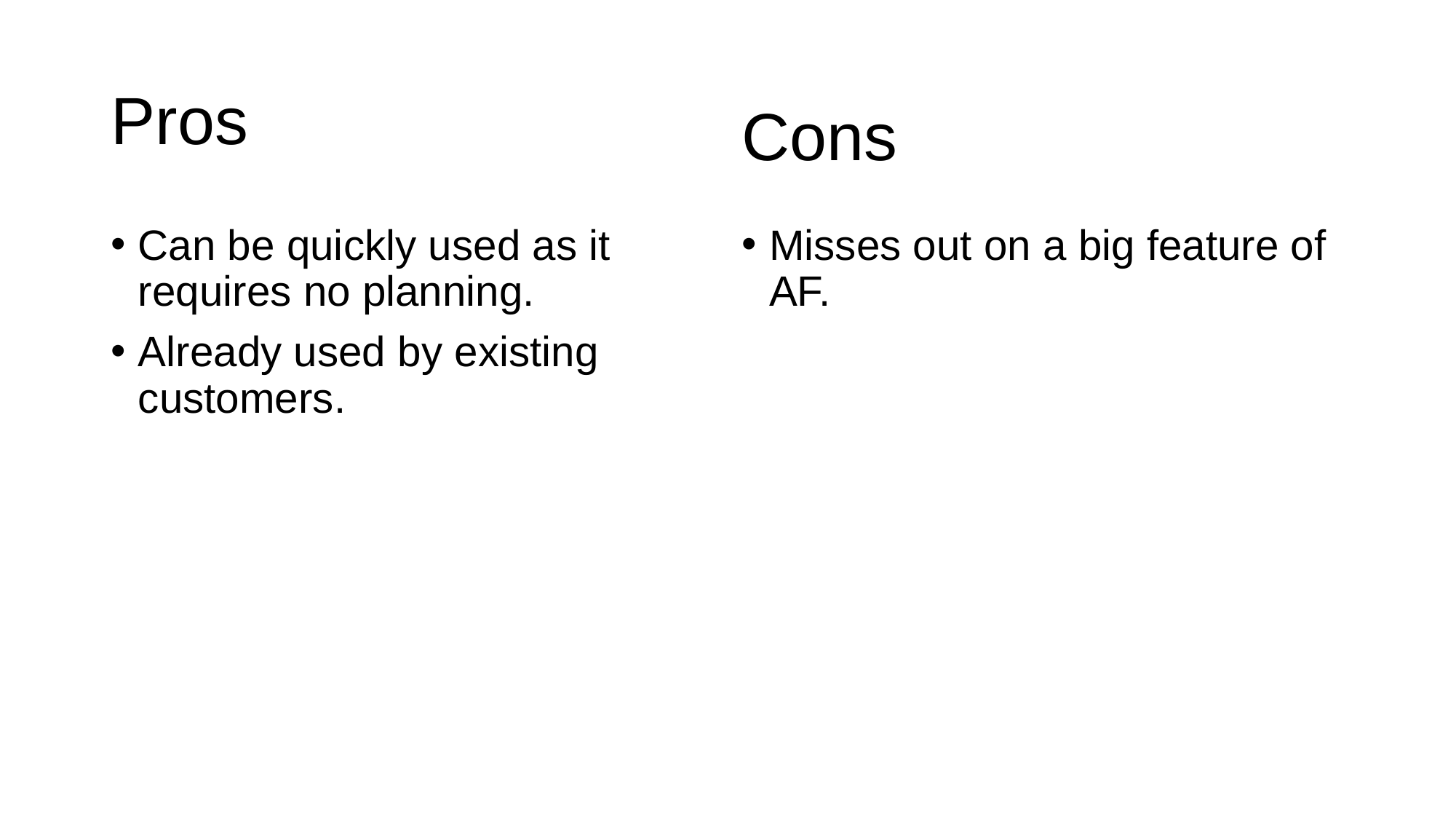

# Pros
Cons
Can be quickly used as it requires no planning.
Already used by existing customers.
Misses out on a big feature of AF.